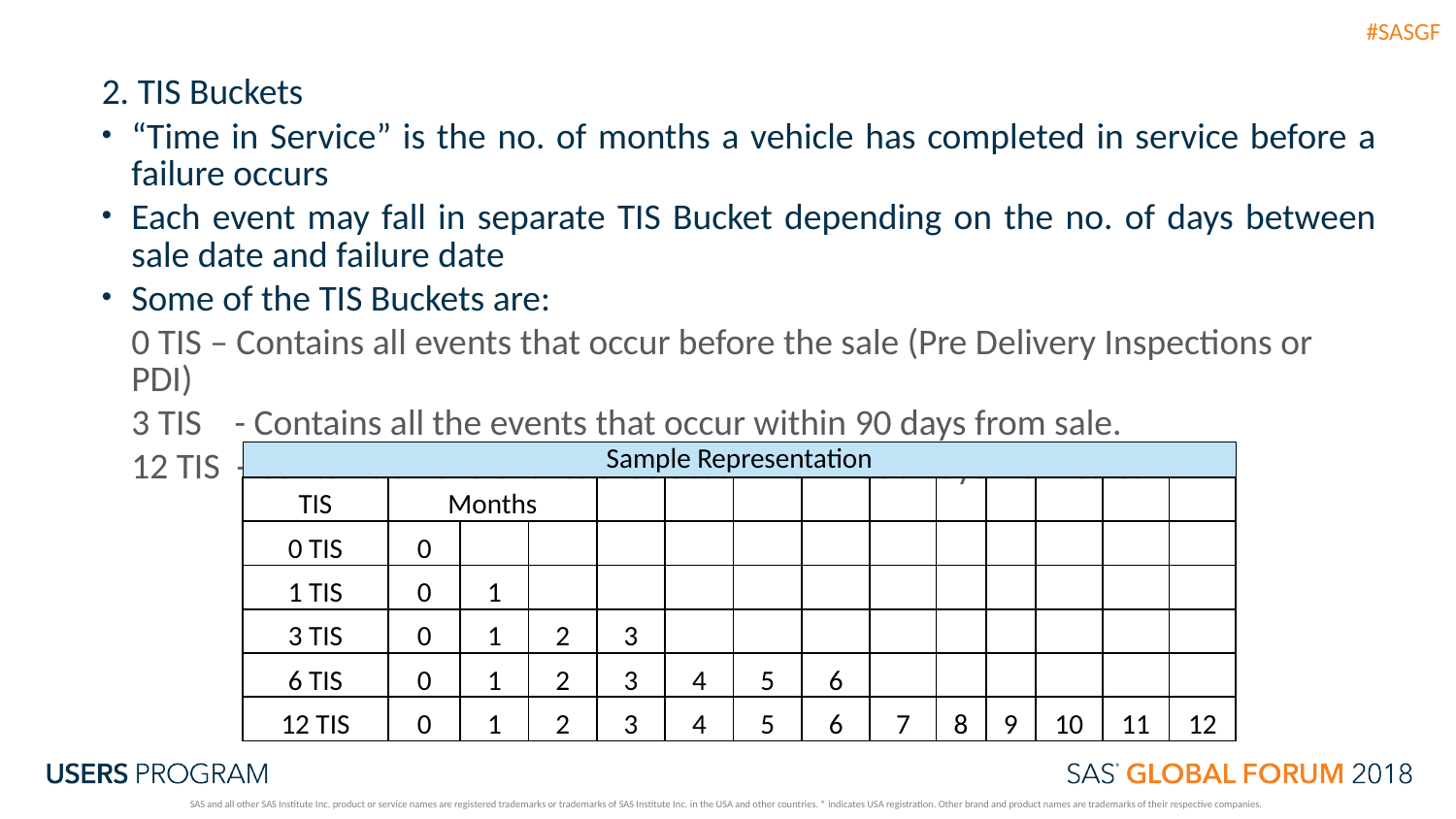

2. TIS Buckets
“Time in Service” is the no. of months a vehicle has completed in service before a failure occurs
Each event may fall in separate TIS Bucket depending on the no. of days between sale date and failure date
Some of the TIS Buckets are:
0 TIS – Contains all events that occur before the sale (Pre Delivery Inspections or PDI)
3 TIS    - Contains all the events that occur within 90 days from sale.
12 TIS  - Contains all the events that occur within 360 days from sale.

Sample Representation
| TIS | Months |  |  |  |  |  |  |  |  |  |  |  |  |
| --- | --- | --- | --- | --- | --- | --- | --- | --- | --- | --- | --- | --- | --- |
| 0 TIS | 0 |  |  |  |  |  |  |  |  |  |  |  |  |
| 1 TIS | 0 | 1 |  |  |  |  |  |  |  |  |  |  |  |
| 3 TIS | 0 | 1 | 2 | 3 |  |  |  |  |  |  |  |  |  |
| 6 TIS | 0 | 1 | 2 | 3 | 4 | 5 | 6 |  |  |  |  |  |  |
| 12 TIS | 0 | 1 | 2 | 3 | 4 | 5 | 6 | 7 | 8 | 9 | 10 | 11 | 12 |